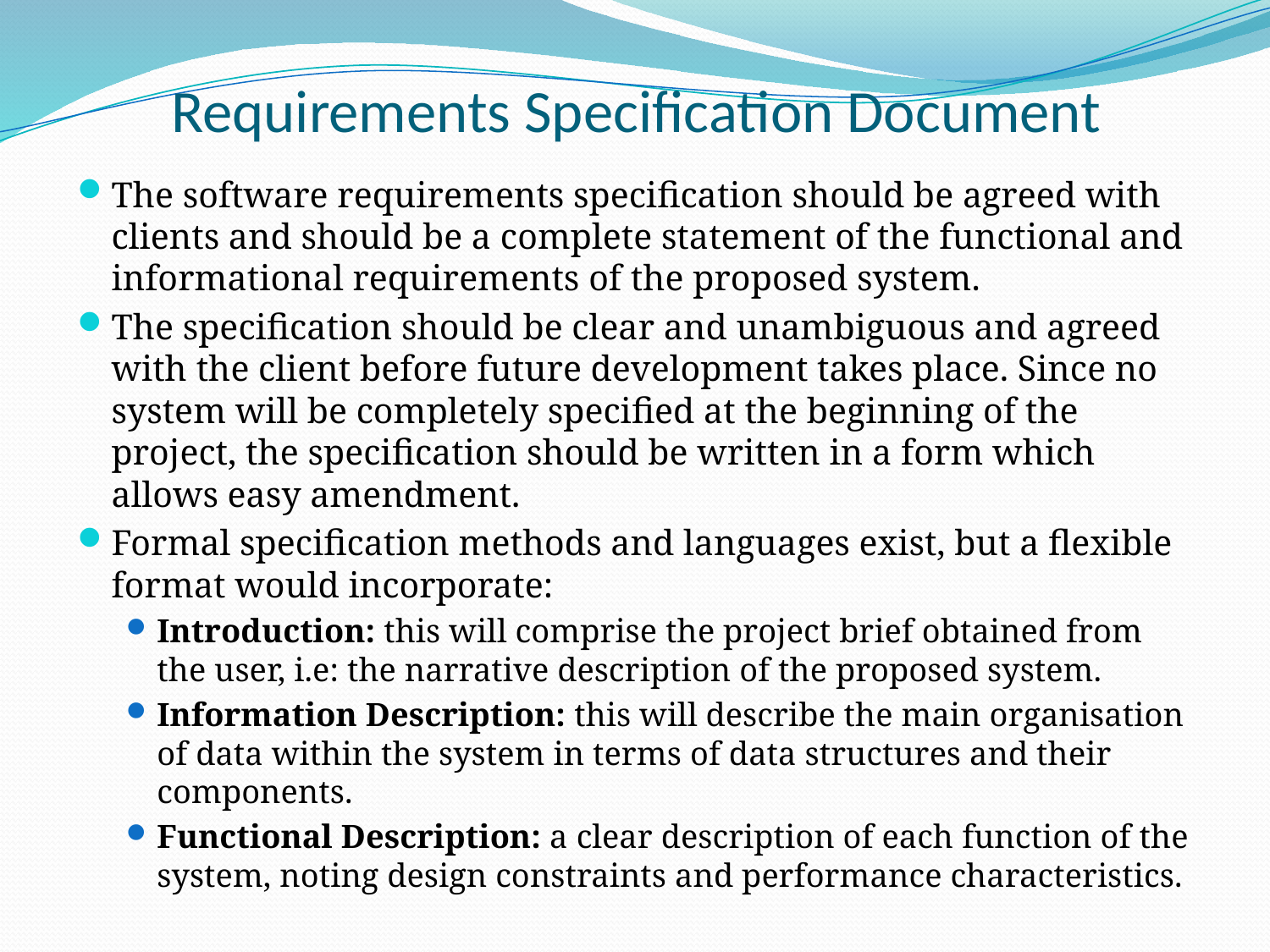

# Requirements Specification Document
The software requirements specification should be agreed with clients and should be a complete statement of the functional and informational requirements of the proposed system.
The specification should be clear and unambiguous and agreed with the client before future development takes place. Since no system will be completely specified at the beginning of the project, the specification should be written in a form which allows easy amendment.
Formal specification methods and languages exist, but a flexible format would incorporate:
Introduction: this will comprise the project brief obtained from the user, i.e: the narrative description of the proposed system.
Information Description: this will describe the main organisation of data within the system in terms of data structures and their components.
Functional Description: a clear description of each function of the system, noting design constraints and performance characteristics.